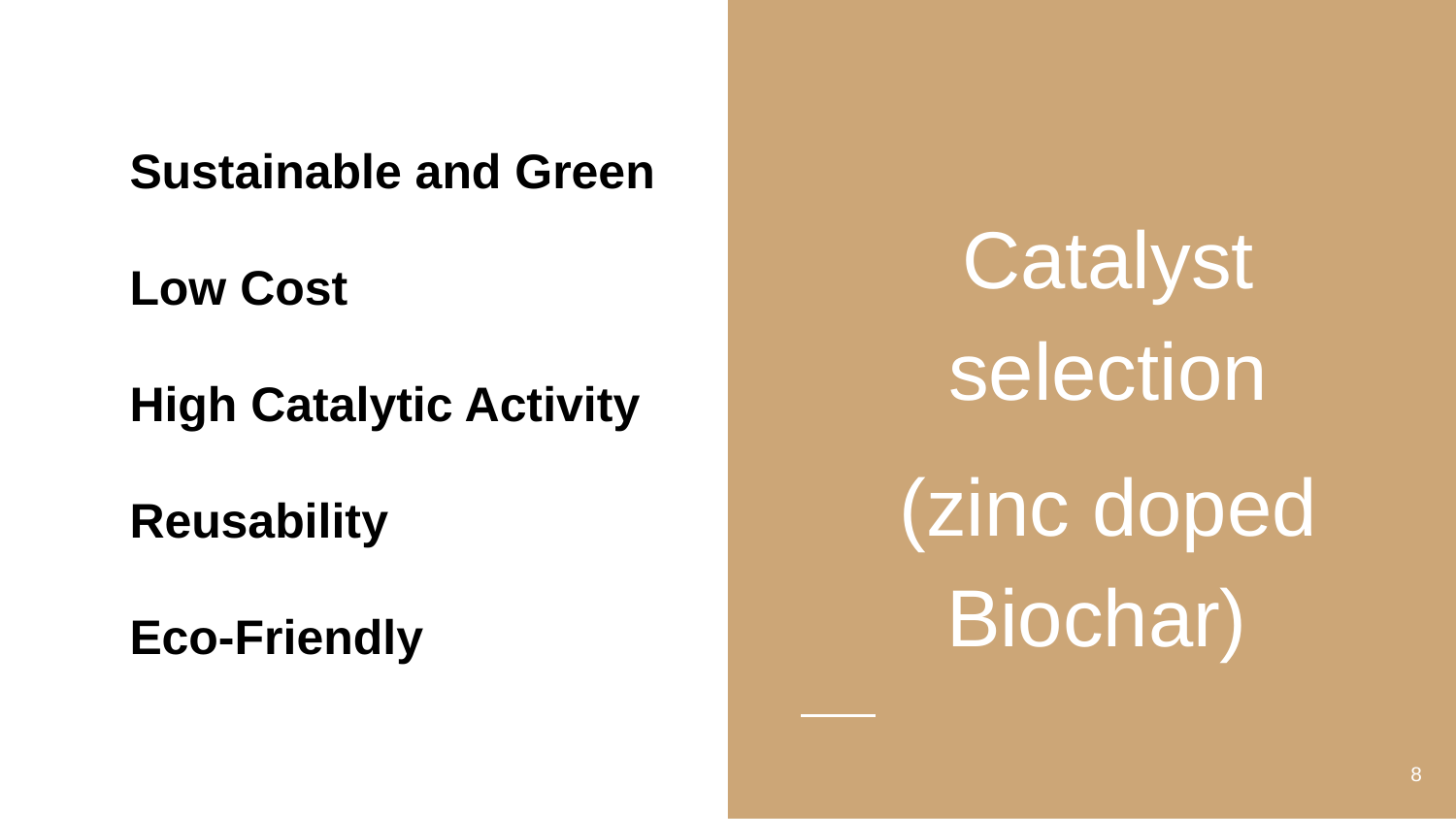

Sustainable and Green

Low Cost

High Catalytic Activity

Reusability

Eco-Friendly
Catalyst selection
(zinc doped Biochar)
8